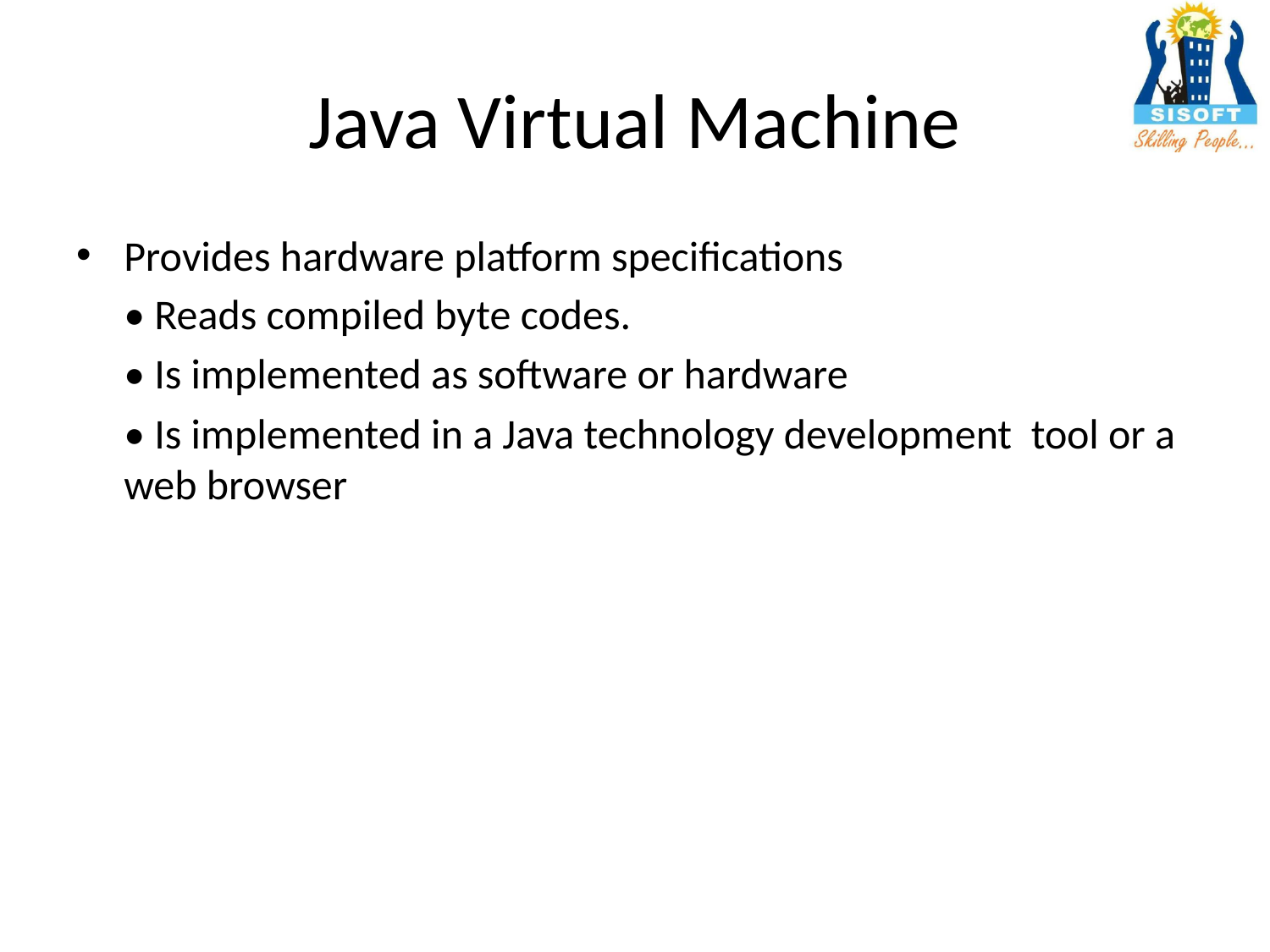

# Java Virtual Machine
Provides hardware platform specifications
	• Reads compiled byte codes.
	• Is implemented as software or hardware
	• Is implemented in a Java technology development  tool or a web browser